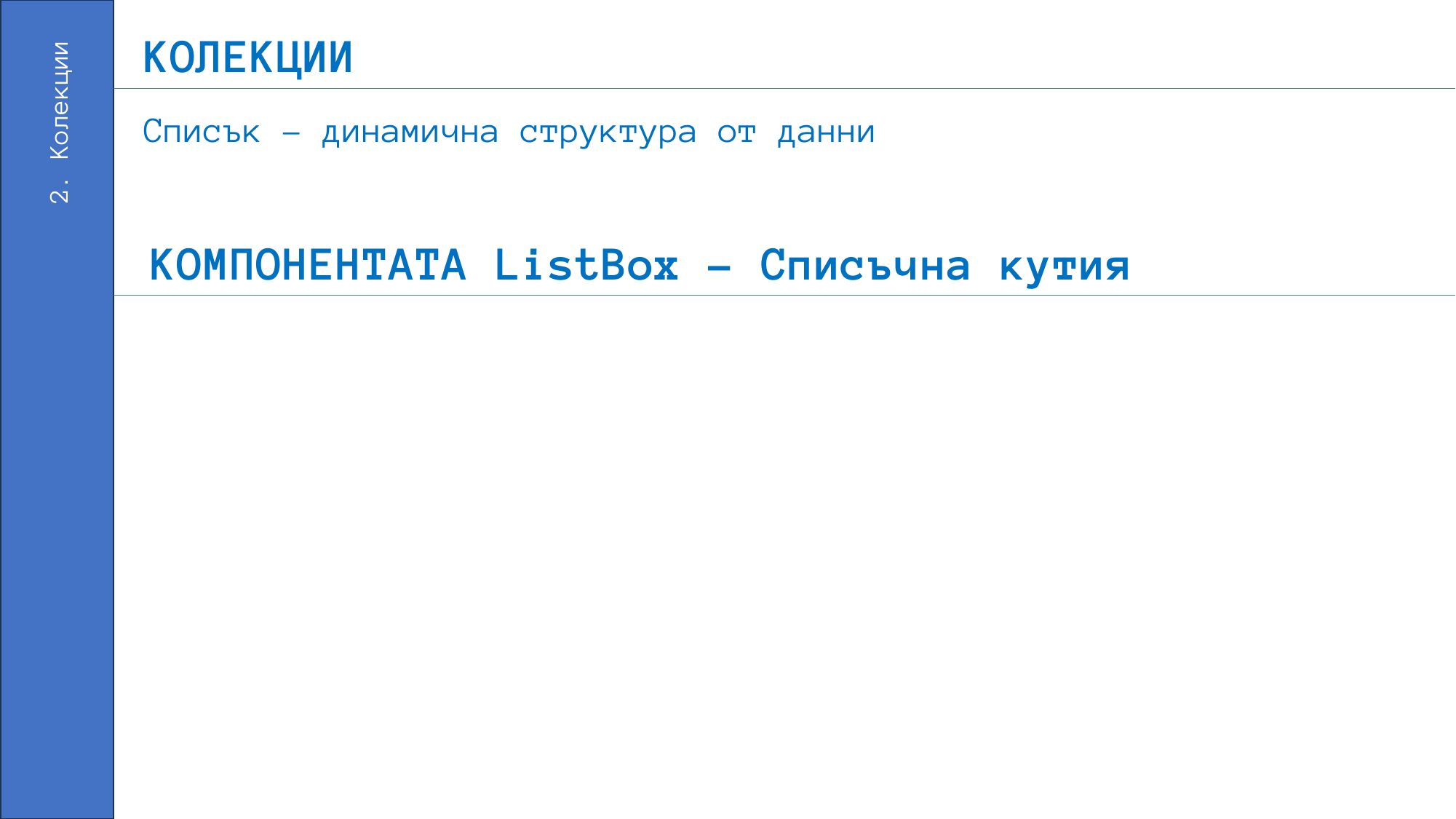

КОЛЕКЦИИ
2. Колекции
Списък – динамична структура от данни
КОМПОНЕНТАТА ListBox – Списъчна кутия